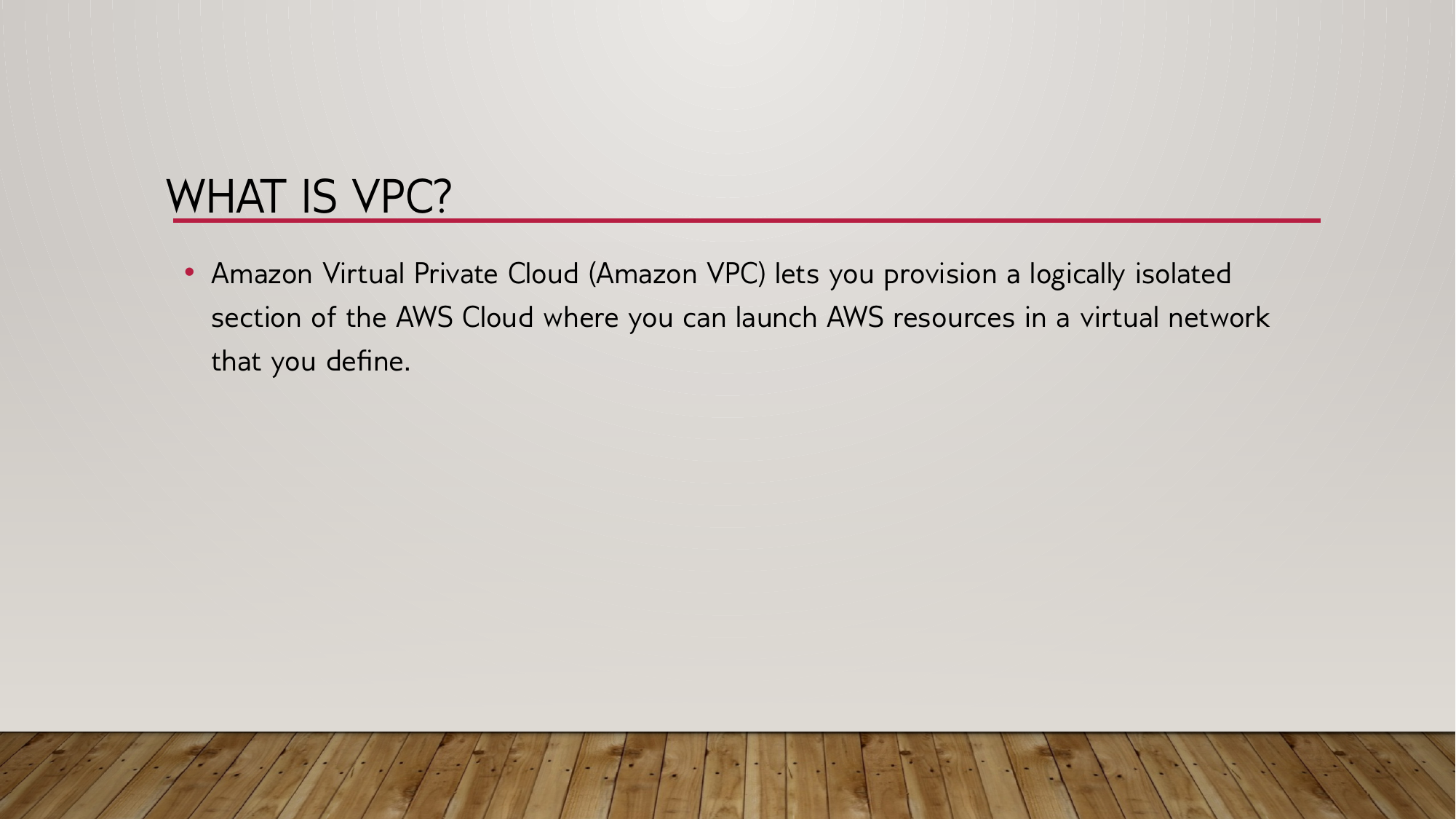

# WHAT IS VPC?
Amazon Virtual Private Cloud (Amazon VPC) lets you provision a logically isolated section of the AWS Cloud where you can launch AWS resources in a virtual network that you define.